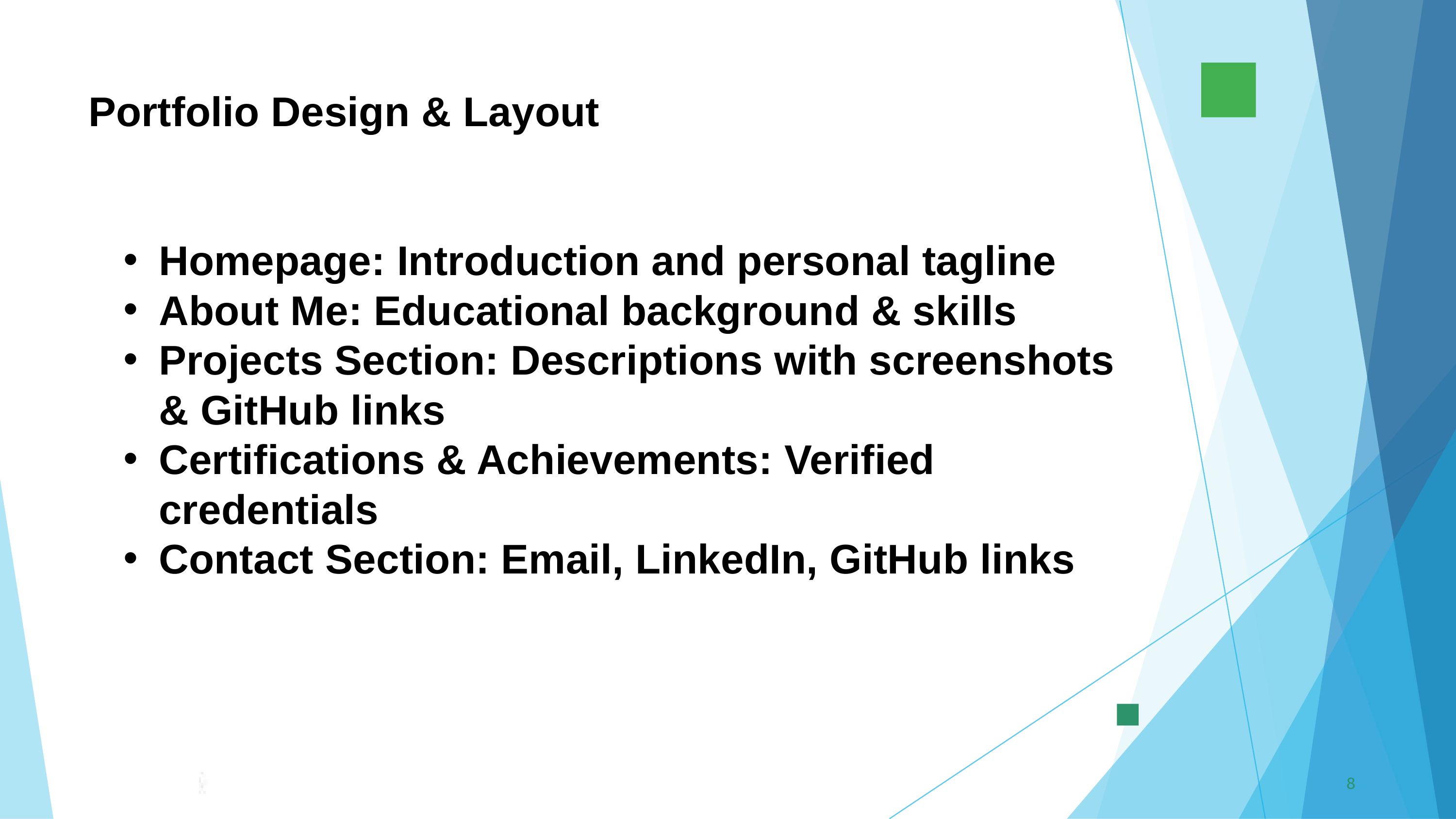

Portfolio Design & Layout

Homepage: Introduction and personal tagline
About Me: Educational background & skills
Projects Section: Descriptions with screenshots & GitHub links
Certifications & Achievements: Verified credentials
Contact Section: Email, LinkedIn, GitHub links

8